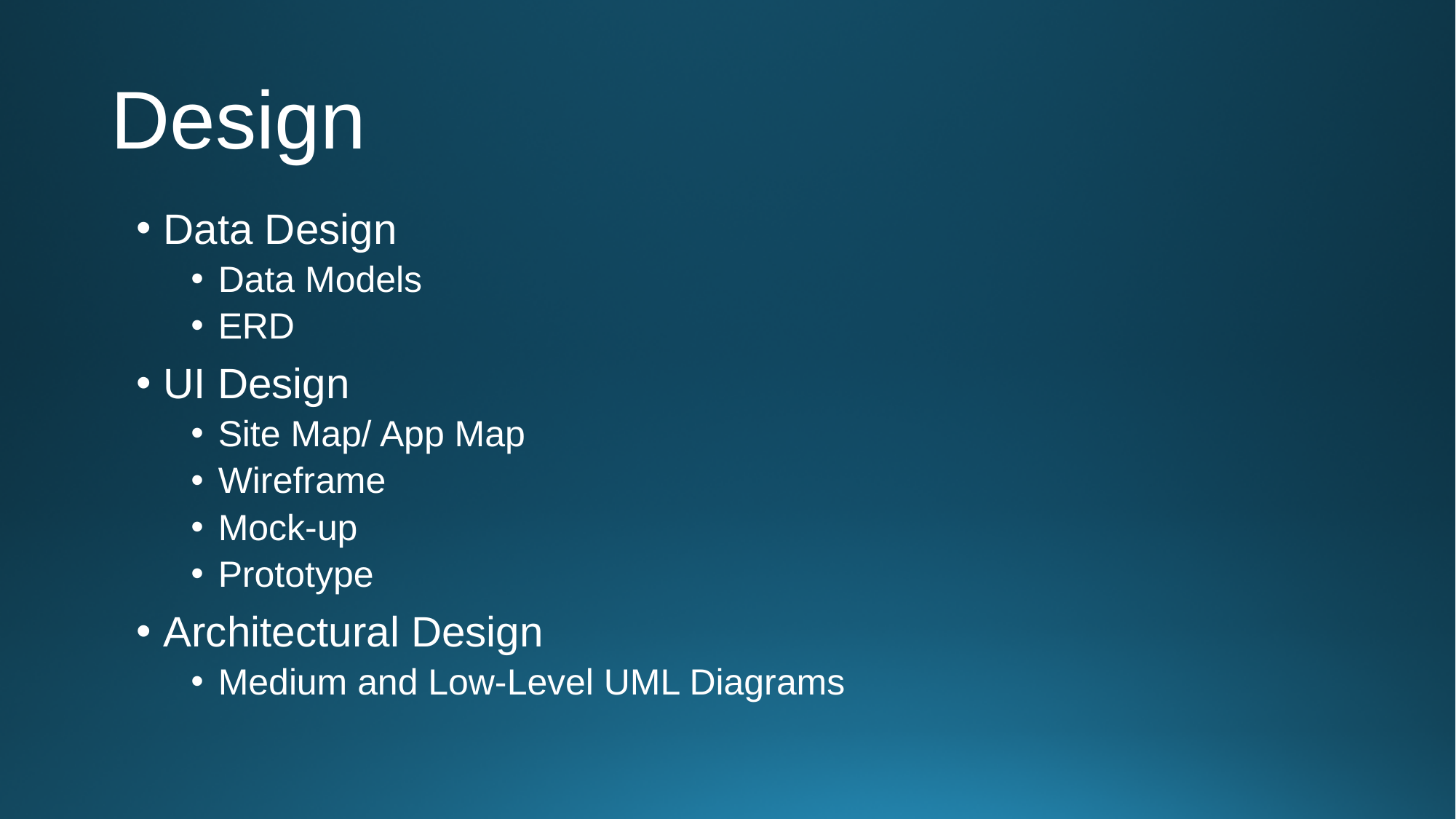

# Design
Data Design
Data Models
ERD
UI Design
Site Map/ App Map
Wireframe
Mock-up
Prototype
Architectural Design
Medium and Low-Level UML Diagrams